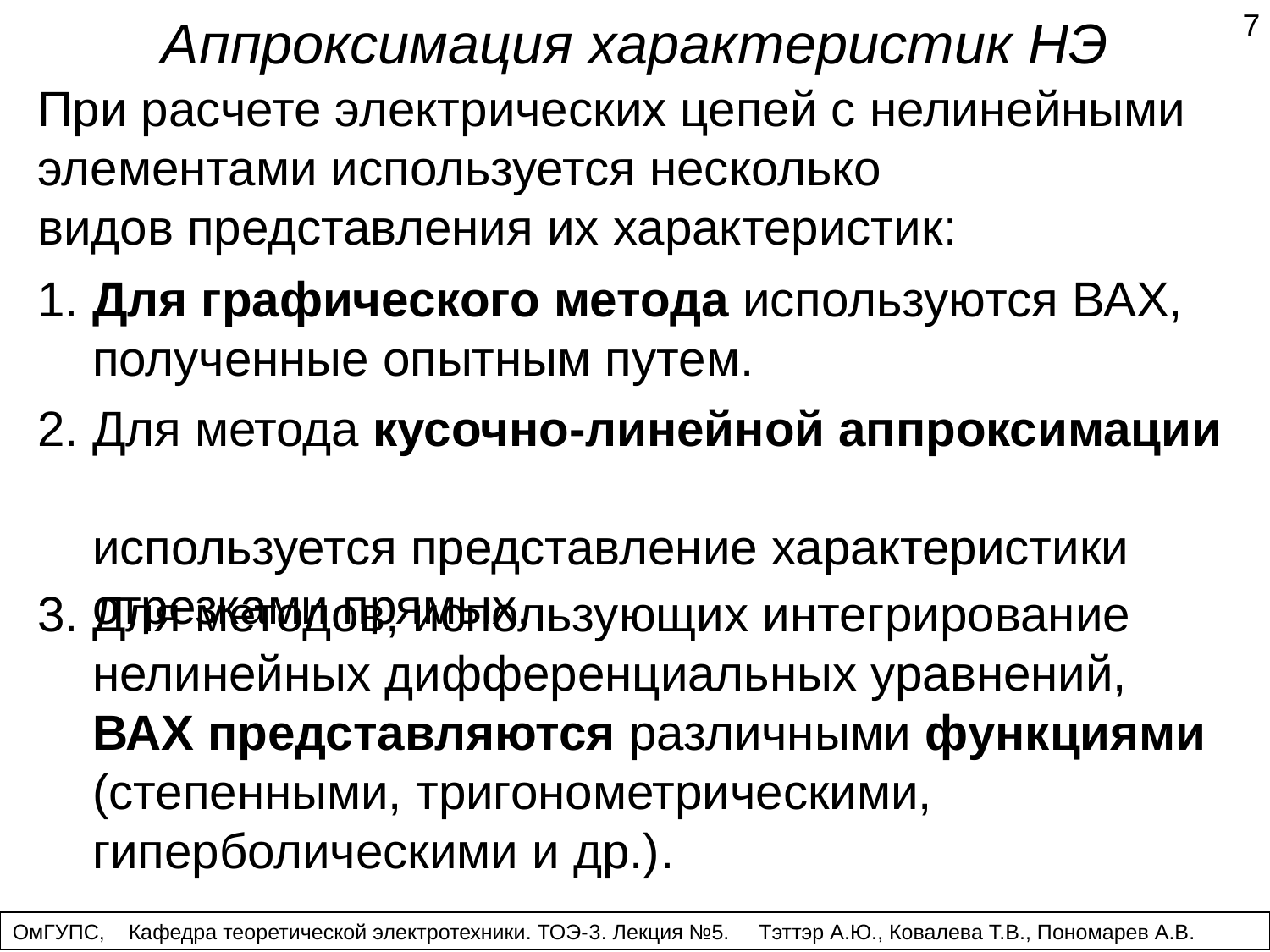

7
Аппроксимация характеристик НЭ
При расчете электрических цепей с нелинейными элементами используется несколько
видов представления их характеристик:
1. Для графического метода используются ВАХ,
    полученные опытным путем.
2. Для метода кусочно-линейной аппроксимации
    используется представление характеристики
    отрезками прямых.
3. Для методов, использующих интегрирование
    нелинейных дифференциальных уравнений,
    ВАХ представляются различными функциями
    (степенными, тригонометрическими,
    гиперболическими и др.).
ОмГУПС,    Кафедра теоретической электротехники. ТОЭ-3. Лекция №5.     Тэттэр А.Ю., Ковалева Т.В., Пономарев А.В.